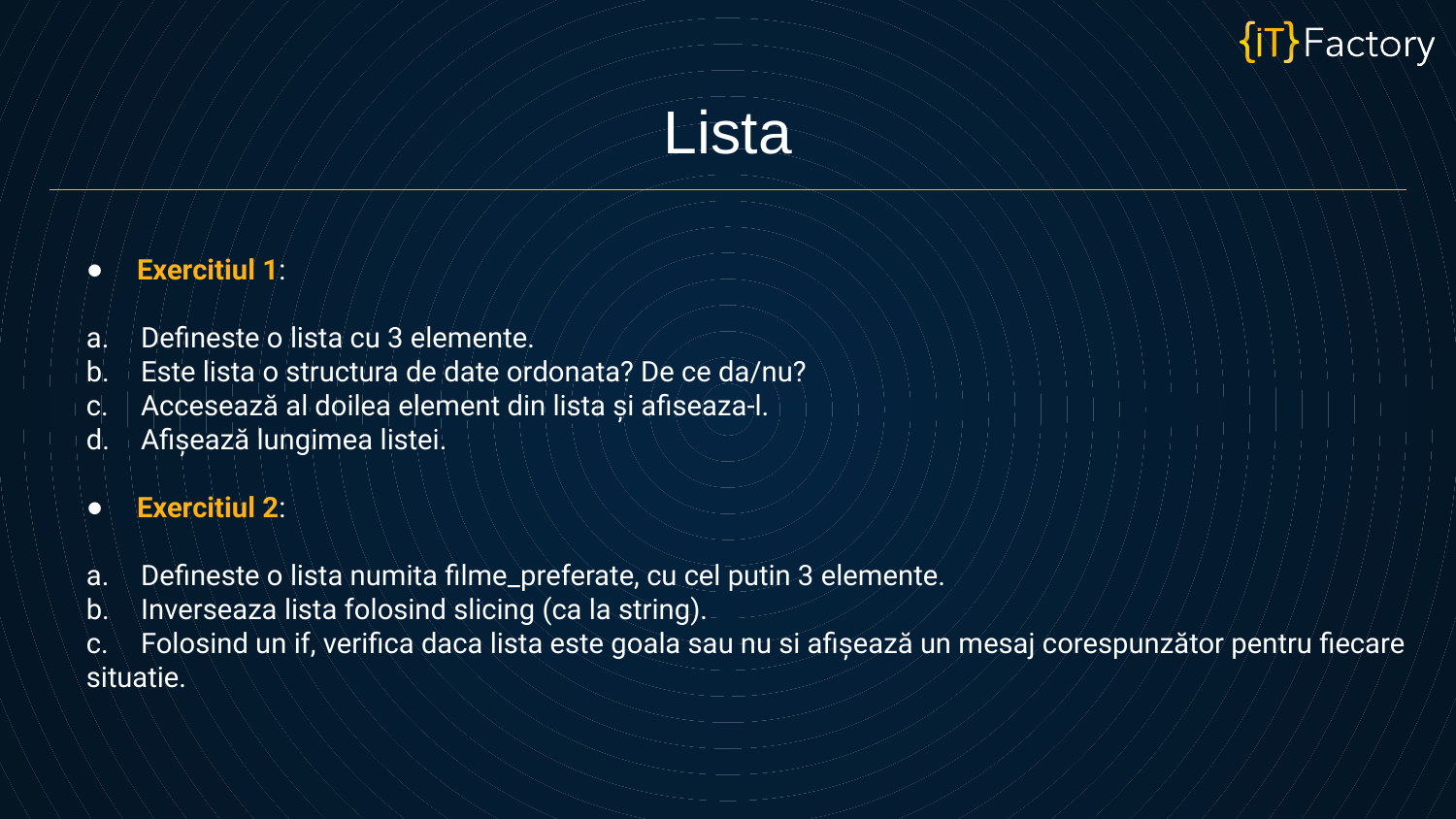

Lista
Exercitiul 1:

Defineste o lista cu 3 elemente.
Este lista o structura de date ordonata? De ce da/nu?
Accesează al doilea element din lista și afiseaza-l.
Afișează lungimea listei.

Exercitiul 2:

Defineste o lista numita filme_preferate, cu cel putin 3 elemente.
Inverseaza lista folosind slicing (ca la string).
Folosind un if, verifica daca lista este goala sau nu si afișează un mesaj corespunzător pentru fiecare
situatie.